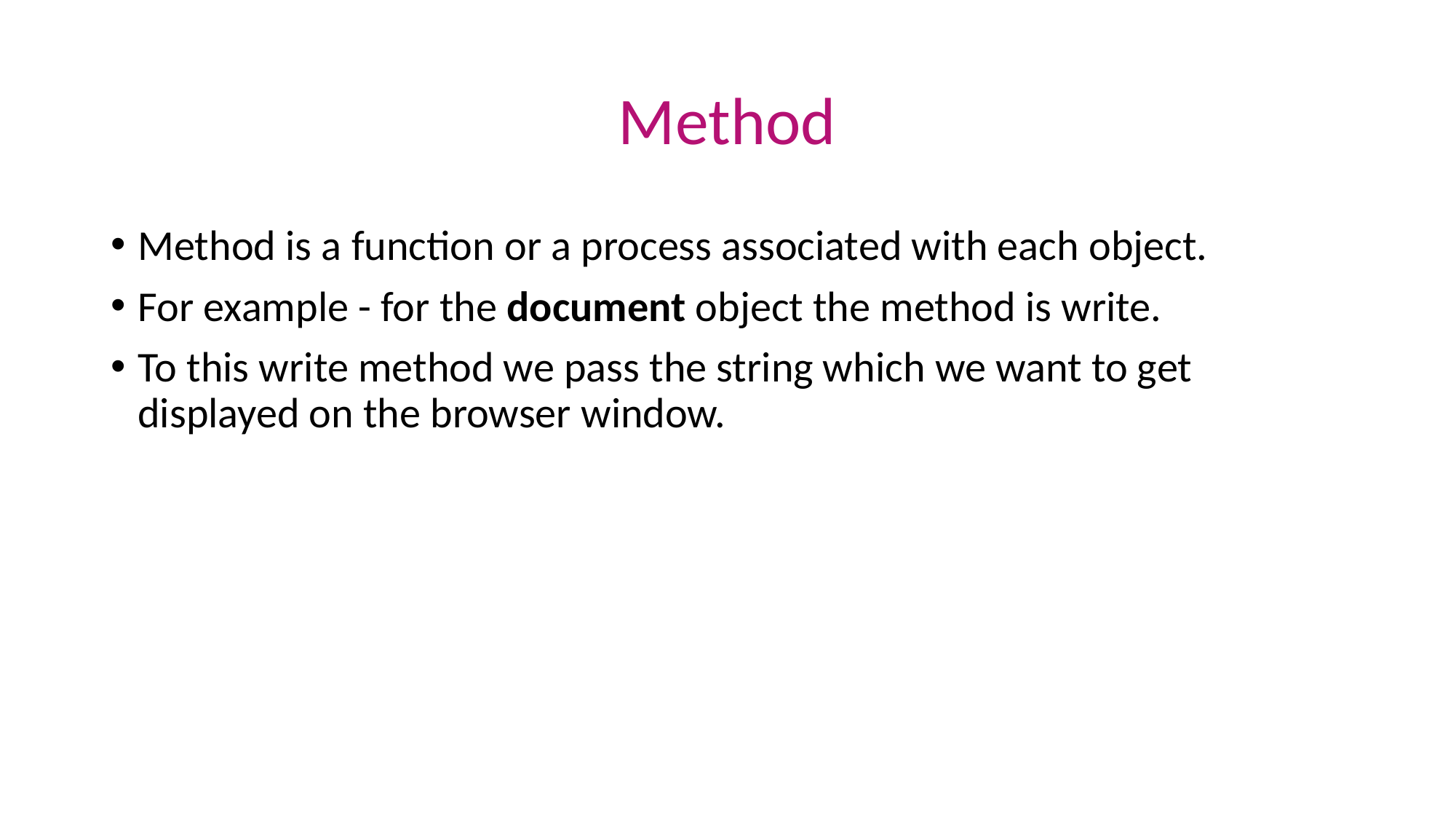

Method
Method is a function or a process associated with each object.
For example - for the document object the method is write.
To this write method we pass the string which we want to get displayed on the browser window.